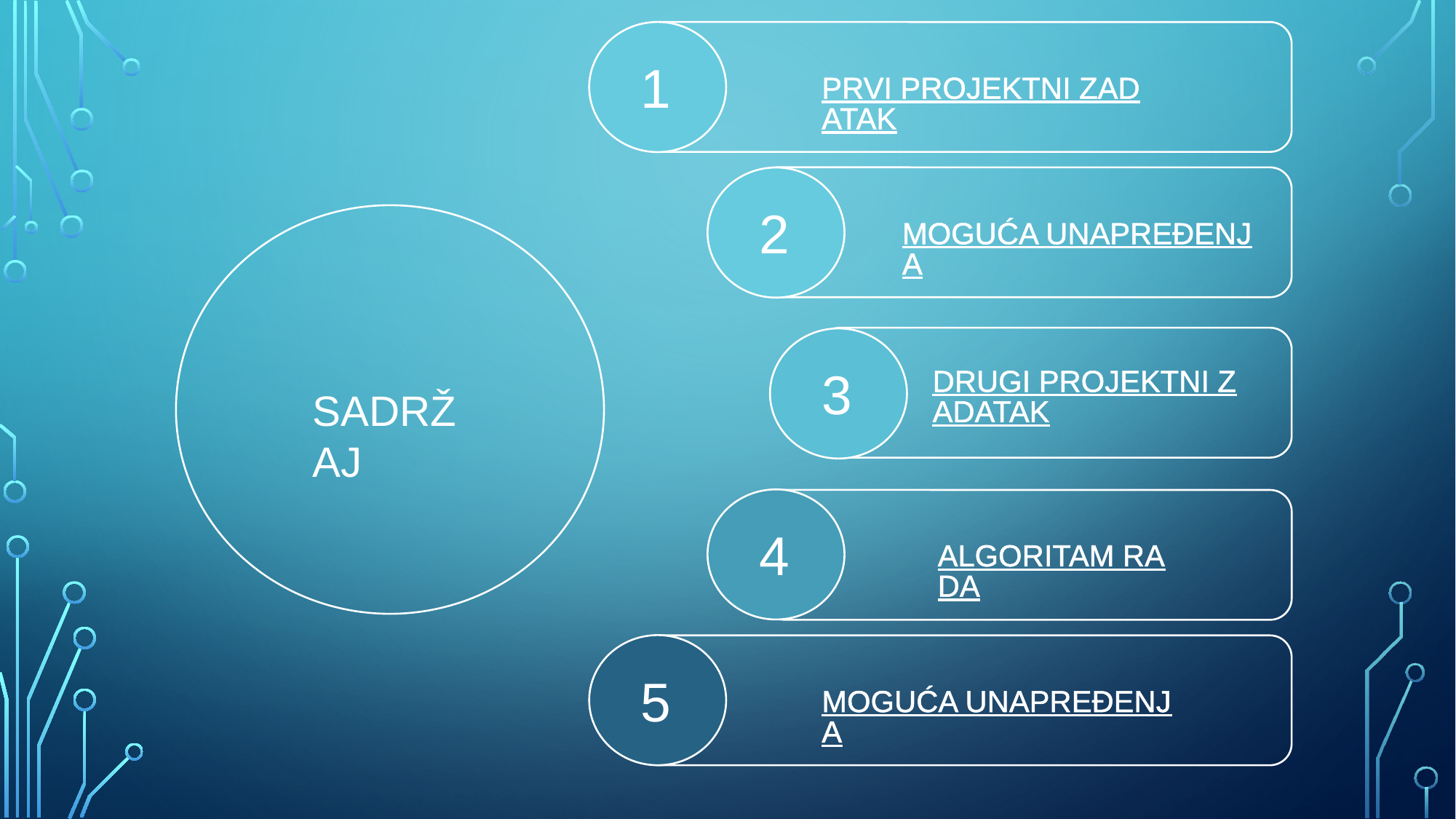

1

PRVI PROJEKTNI ZADATAK

2

SADRŽAJ
MOGUĆA UNAPREĐENJA

3
DRUGI PROJEKTNI ZADATAK

4

ALGORITAM RADA

5

MOGUĆA UNAPREĐENJA